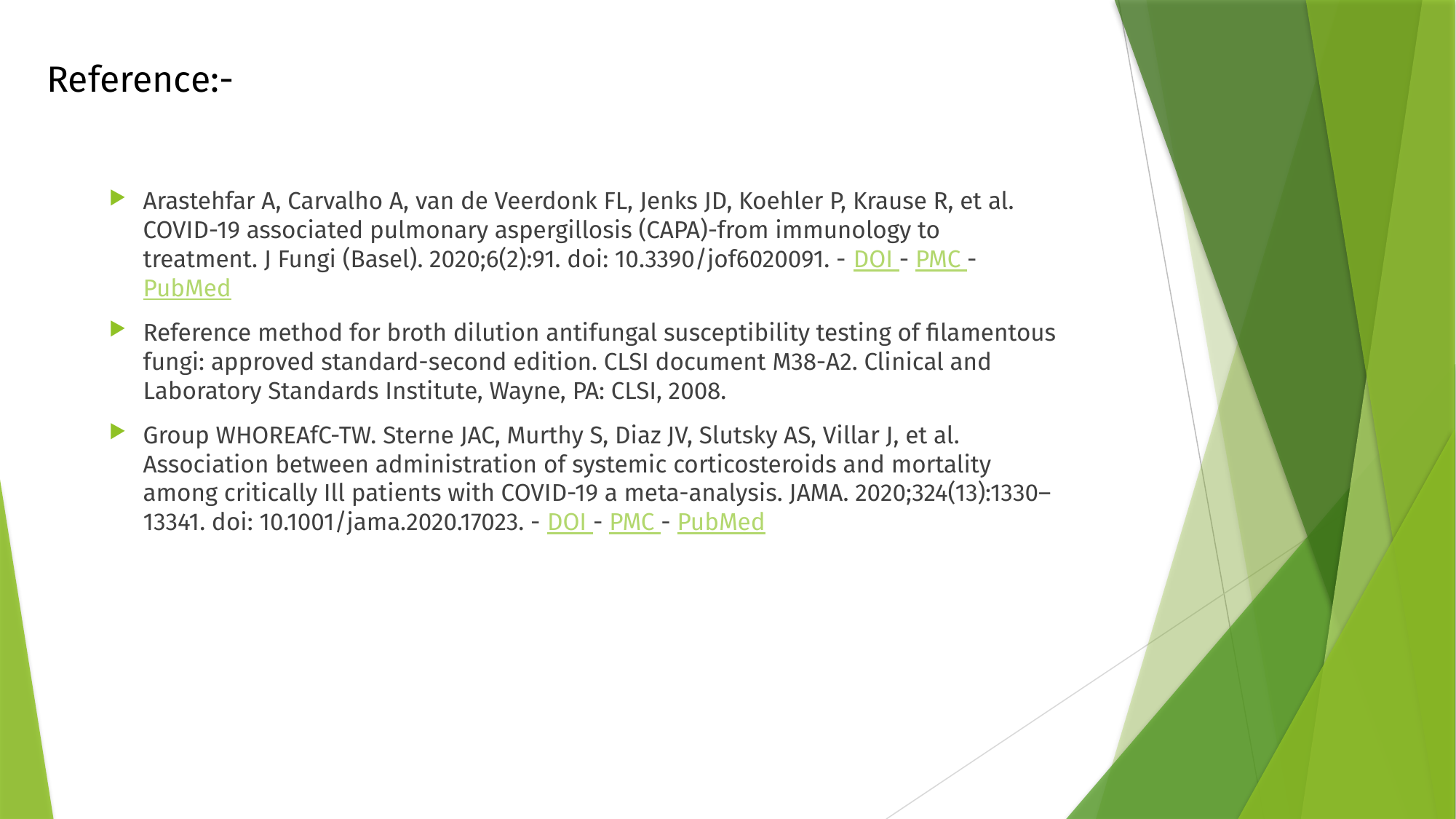

# Reference:-

Arastehfar A, Carvalho A, van de Veerdonk FL, Jenks JD, Koehler P, Krause R, et al. COVID-19 associated pulmonary aspergillosis (CAPA)-from immunology to treatment. J Fungi (Basel). 2020;6(2):91. doi: 10.3390/jof6020091. - DOI - PMC - PubMed
Reference method for broth dilution antifungal susceptibility testing of filamentous fungi: approved standard-second edition. CLSI document M38-A2. Clinical and Laboratory Standards Institute, Wayne, PA: CLSI, 2008.
Group WHOREAfC-TW. Sterne JAC, Murthy S, Diaz JV, Slutsky AS, Villar J, et al. Association between administration of systemic corticosteroids and mortality among critically Ill patients with COVID-19 a meta-analysis. JAMA. 2020;324(13):1330–13341. doi: 10.1001/jama.2020.17023. - DOI - PMC - PubMed